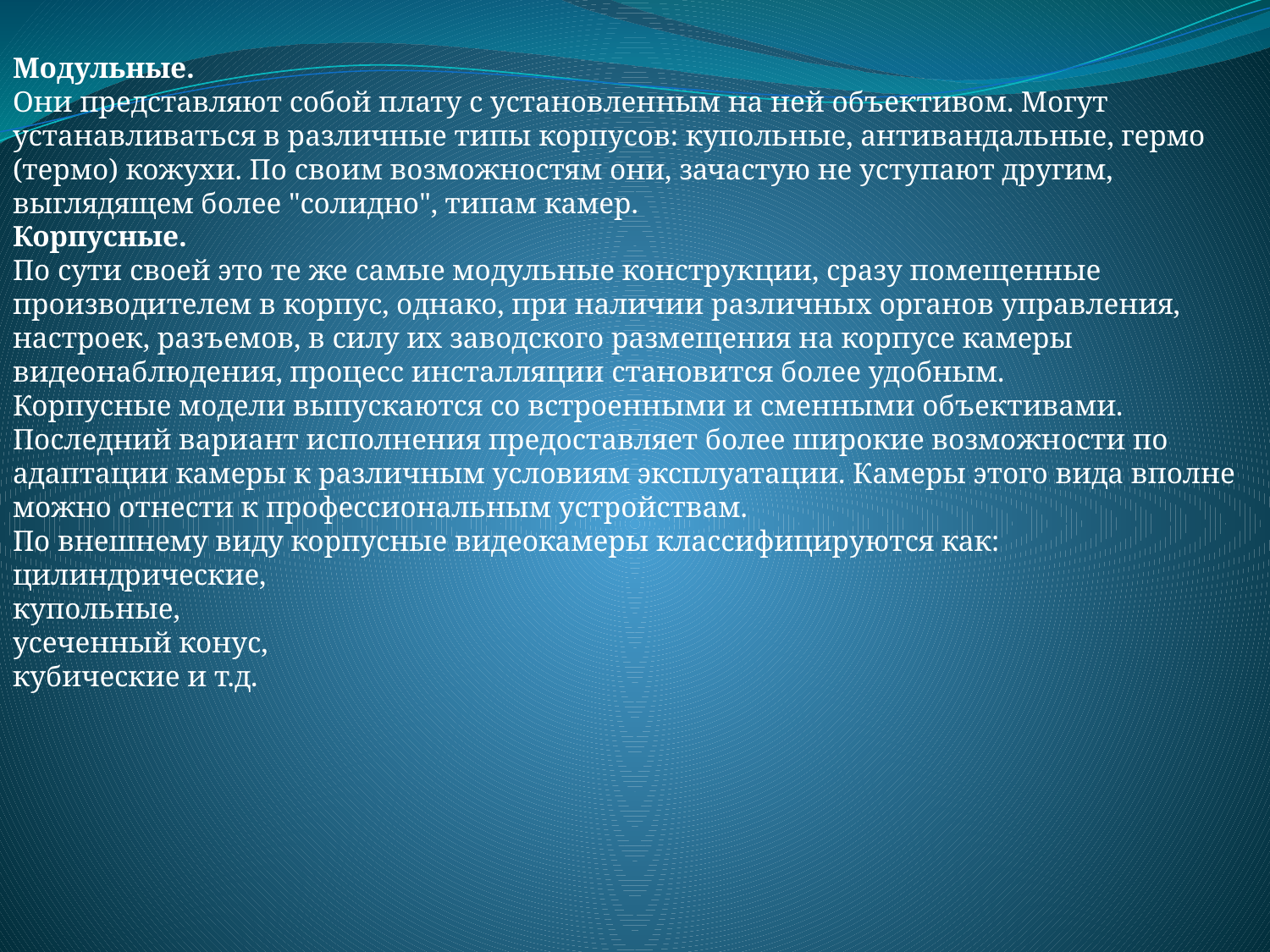

Модульные.
Они представляют собой плату с установленным на ней объективом. Могут устанавливаться в различные типы корпусов: купольные, антивандальные, гермо (термо) кожухи. По своим возможностям они, зачастую не уступают другим, выглядящем более "солидно", типам камер.
Корпусные.
По сути своей это те же самые модульные конструкции, сразу помещенные производителем в корпус, однако, при наличии различных органов управления, настроек, разъемов, в силу их заводского размещения на корпусе камеры видеонаблюдения, процесс инсталляции становится более удобным.
Корпусные модели выпускаются со встроенными и сменными объективами. Последний вариант исполнения предоставляет более широкие возможности по адаптации камеры к различным условиям эксплуатации. Камеры этого вида вполне можно отнести к профессиональным устройствам.
По внешнему виду корпусные видеокамеры классифицируются как:
цилиндрические,
купольные,
усеченный конус,
кубические и т.д.